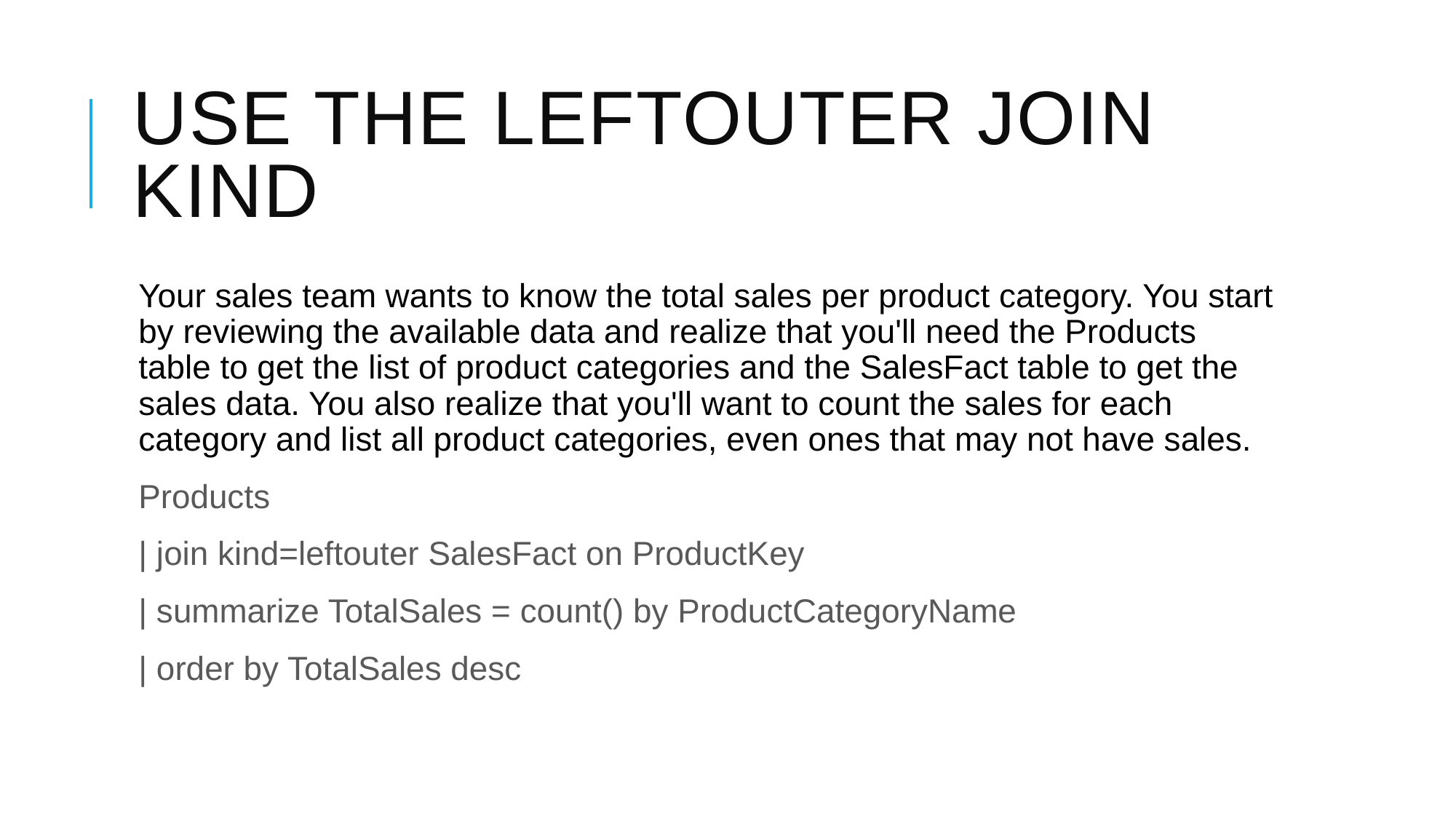

# Use the leftouter join kind
Your sales team wants to know the total sales per product category. You start by reviewing the available data and realize that you'll need the Products table to get the list of product categories and the SalesFact table to get the sales data. You also realize that you'll want to count the sales for each category and list all product categories, even ones that may not have sales.
Products
| join kind=leftouter SalesFact on ProductKey
| summarize TotalSales = count() by ProductCategoryName
| order by TotalSales desc